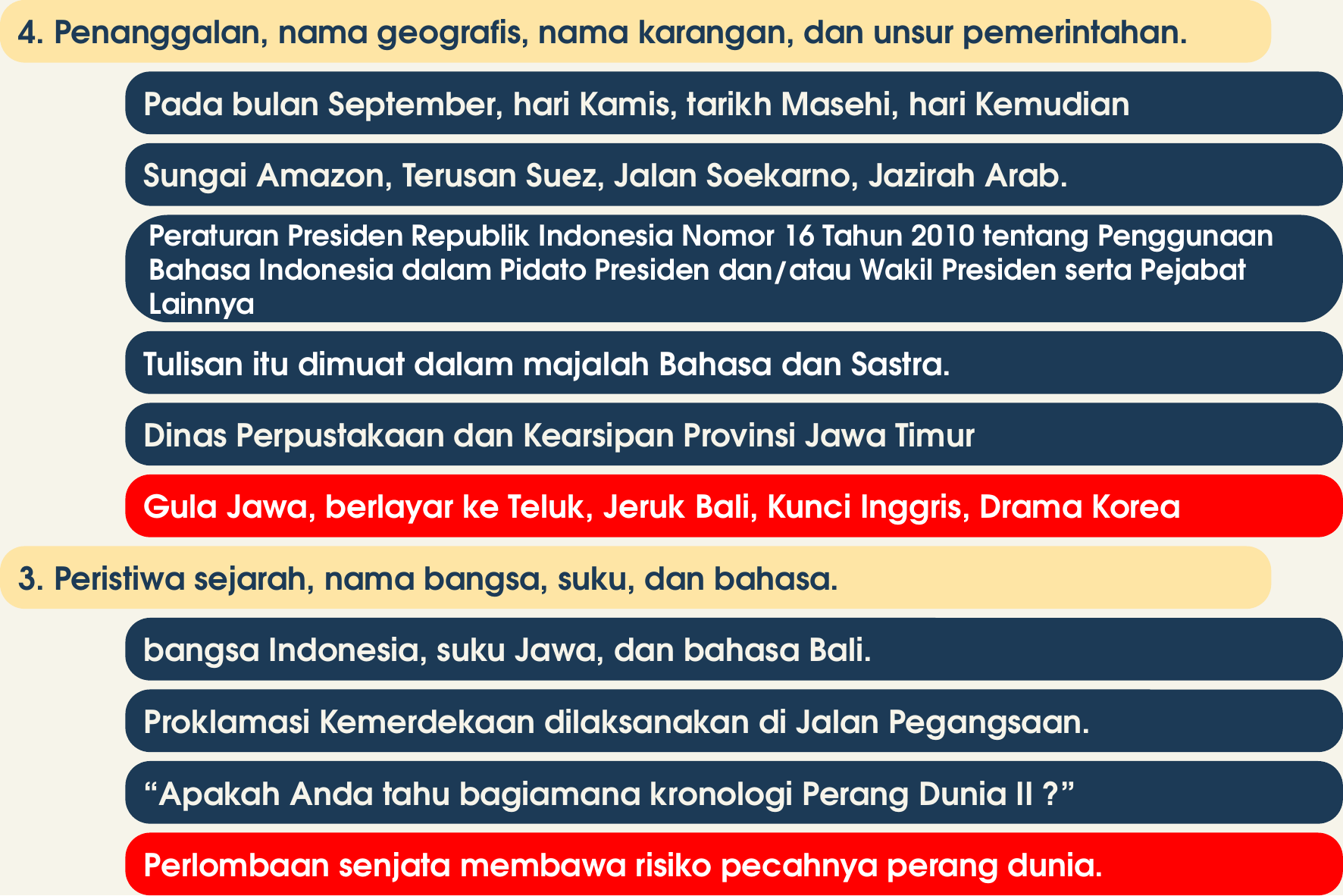

4. Penanggalan, nama geografis, nama karangan, dan unsur pemerintahan.
#
Pada bulan September, hari Kamis, tarikh Masehi, hari Kemudian
Sungai Amazon, Terusan Suez, Jalan Soekarno, Jazirah Arab.

Peraturan Presiden Republik Indonesia Nomor 16 Tahun 2010 tentang Penggunaan Bahasa Indonesia dalam Pidato Presiden dan/atau Wakil Presiden serta Pejabat Lainnya
Tulisan itu dimuat dalam majalah Bahasa dan Sastra.
Dinas Perpustakaan dan Kearsipan Provinsi Jawa Timur
Gula Jawa, berlayar ke Teluk, Jeruk Bali, Kunci Inggris, Drama Korea
3. Peristiwa sejarah, nama bangsa, suku, dan bahasa.
bangsa Indonesia, suku Jawa, dan bahasa Bali.
Proklamasi Kemerdekaan dilaksanakan di Jalan Pegangsaan.
“Apakah Anda tahu bagiamana kronologi Perang Dunia II ?”
Perlombaan senjata membawa risiko pecahnya perang dunia.